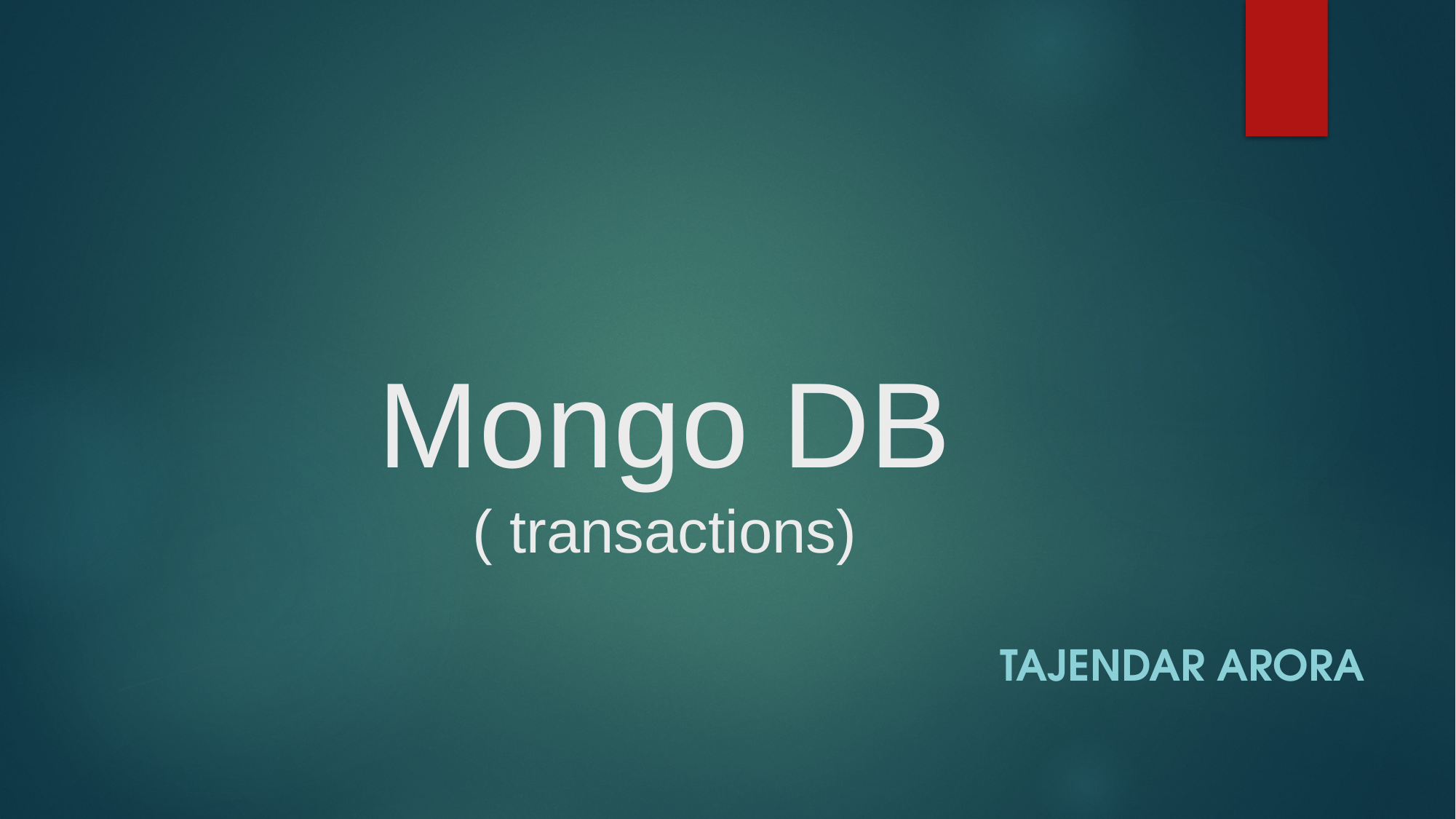

# Mongo DB ( transactions)
Tajendar arora